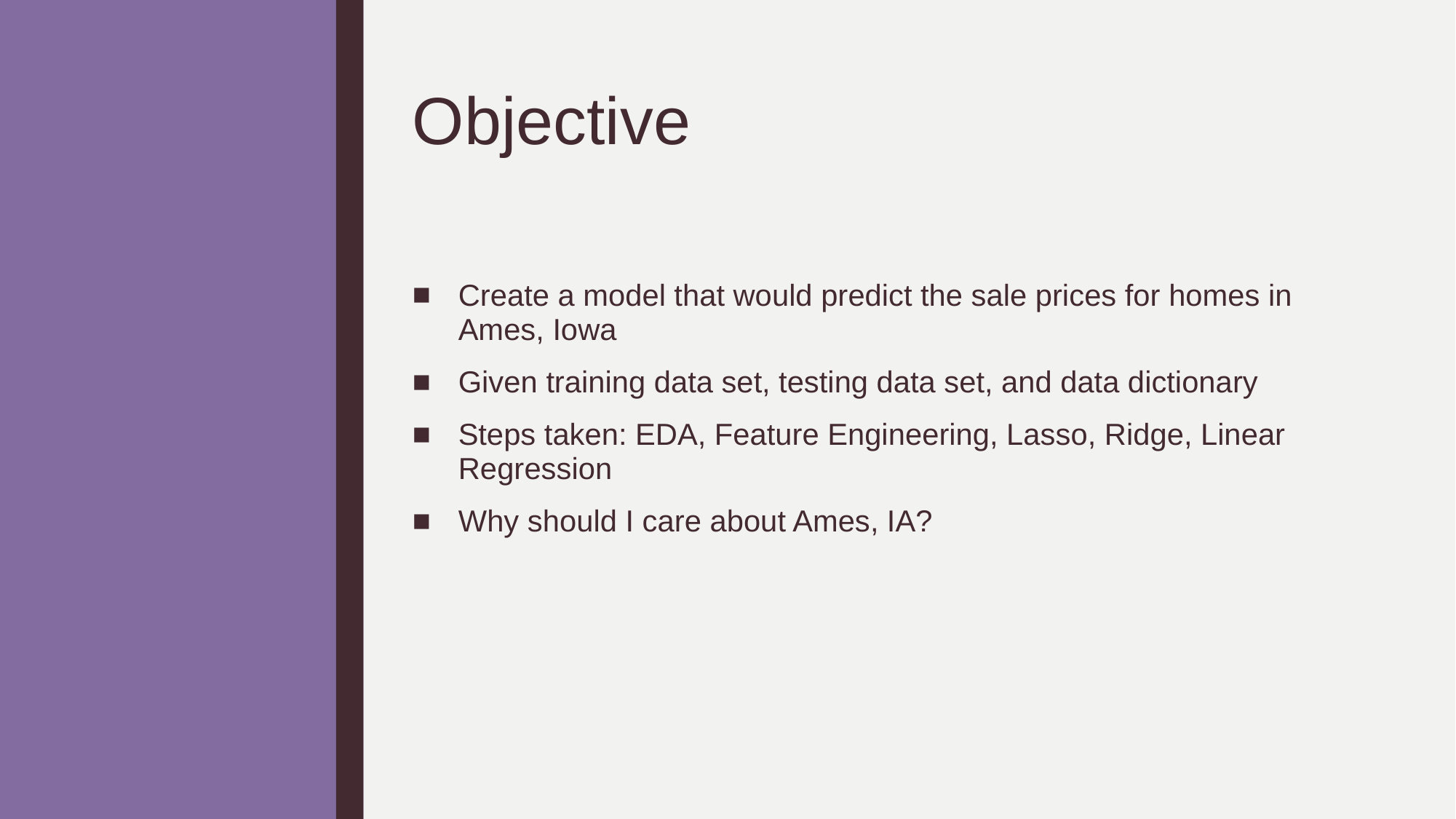

# Objective
Create a model that would predict the sale prices for homes in Ames, Iowa
Given training data set, testing data set, and data dictionary
Steps taken: EDA, Feature Engineering, Lasso, Ridge, Linear Regression
Why should I care about Ames, IA?